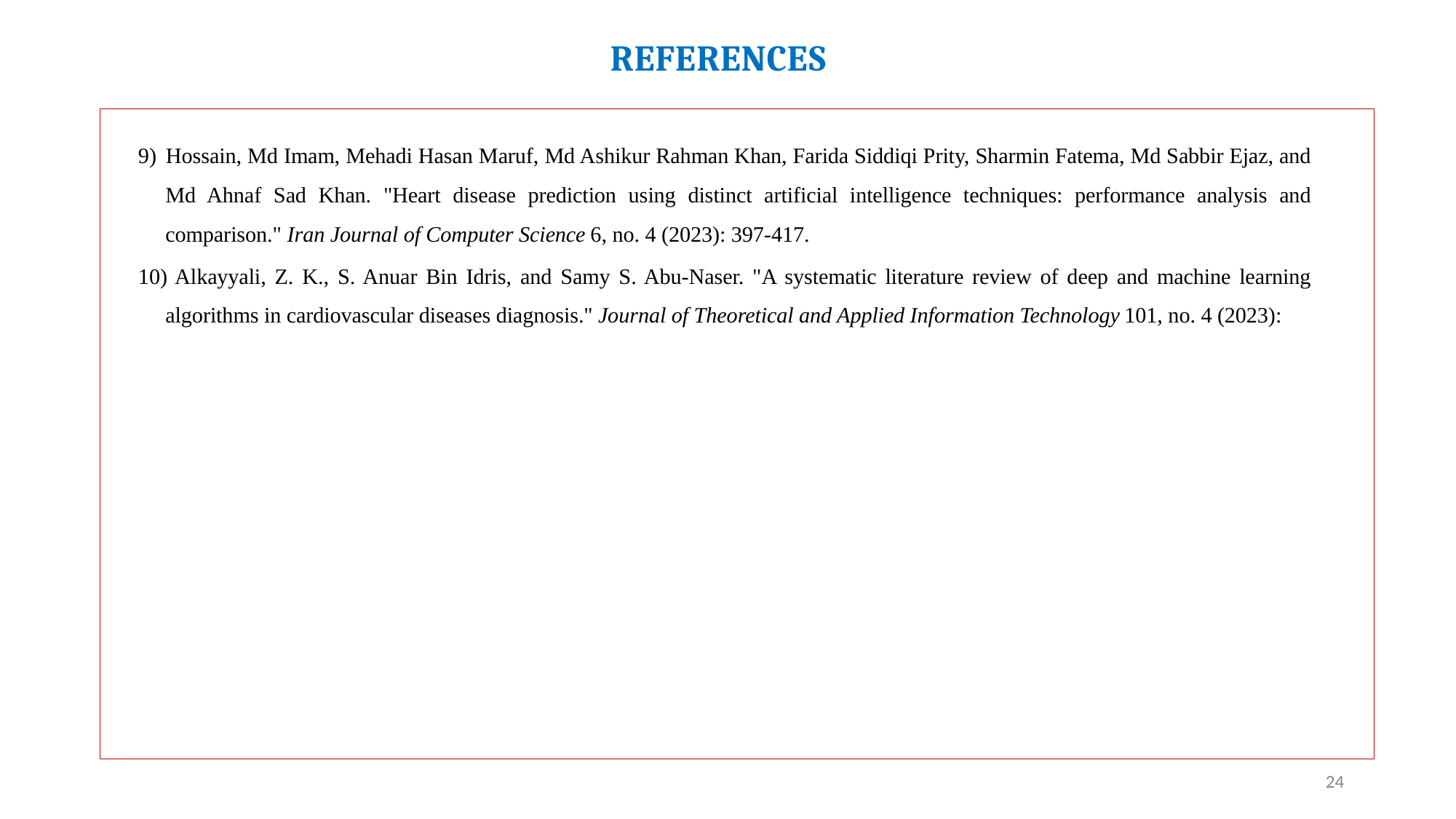

REFERENCES

9) 	Hossain, Md Imam, Mehadi Hasan Maruf, Md Ashikur Rahman Khan, Farida Siddiqi Prity, Sharmin Fatema, Md Sabbir Ejaz, and Md Ahnaf Sad Khan. "Heart disease prediction using distinct artificial intelligence techniques: performance analysis and comparison." Iran Journal of Computer Science 6, no. 4 (2023): 397-417.
10) Alkayyali, Z. K., S. Anuar Bin Idris, and Samy S. Abu-Naser. "A systematic literature review of deep and machine learning algorithms in cardiovascular diseases diagnosis." Journal of Theoretical and Applied Information Technology 101, no. 4 (2023):

24